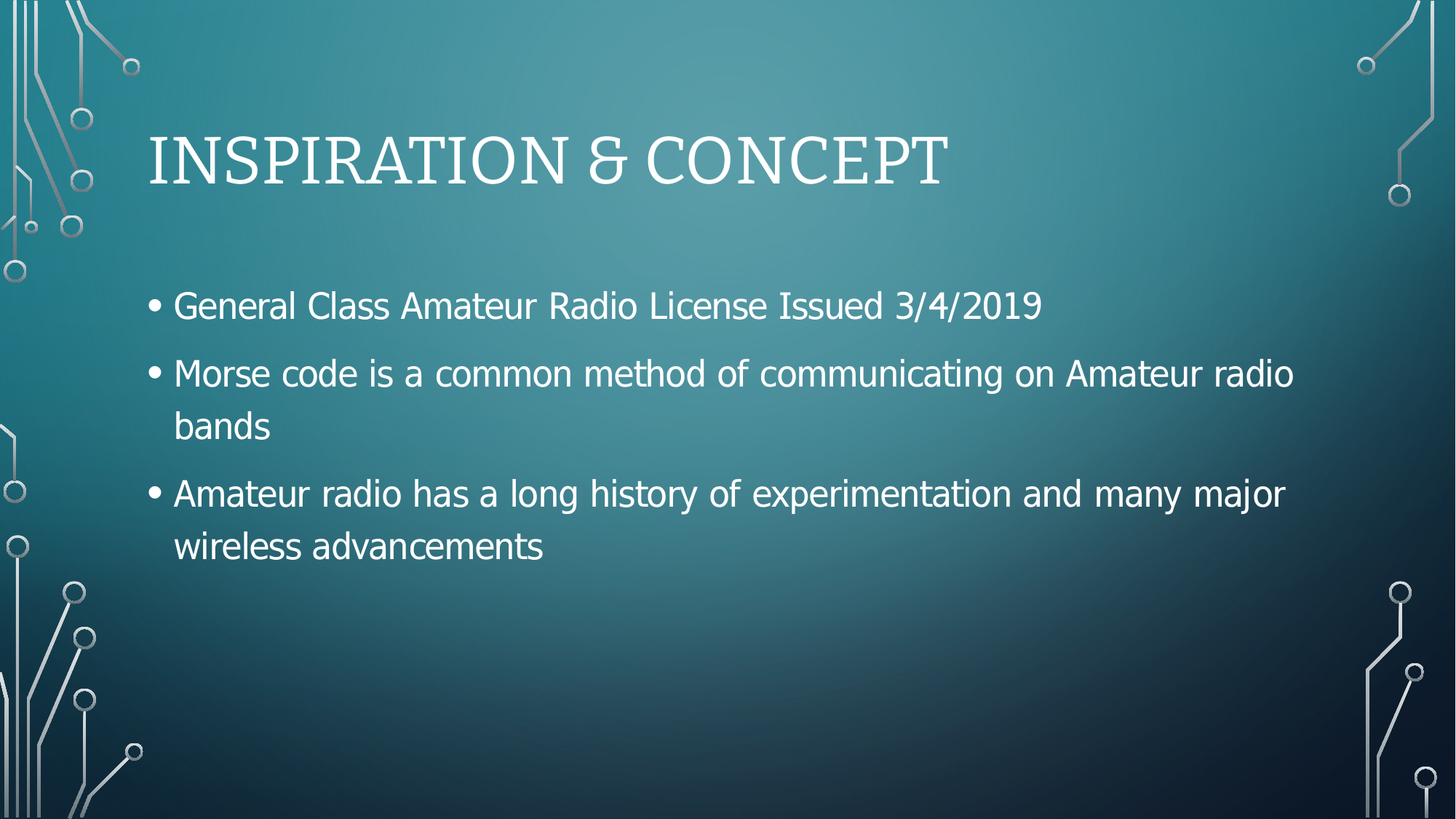

# Inspiration & Concept
General Class Amateur Radio License Issued 3/4/2019
Morse code is a common method of communicating on Amateur radio bands
Amateur radio has a long history of experimentation and many major wireless advancements